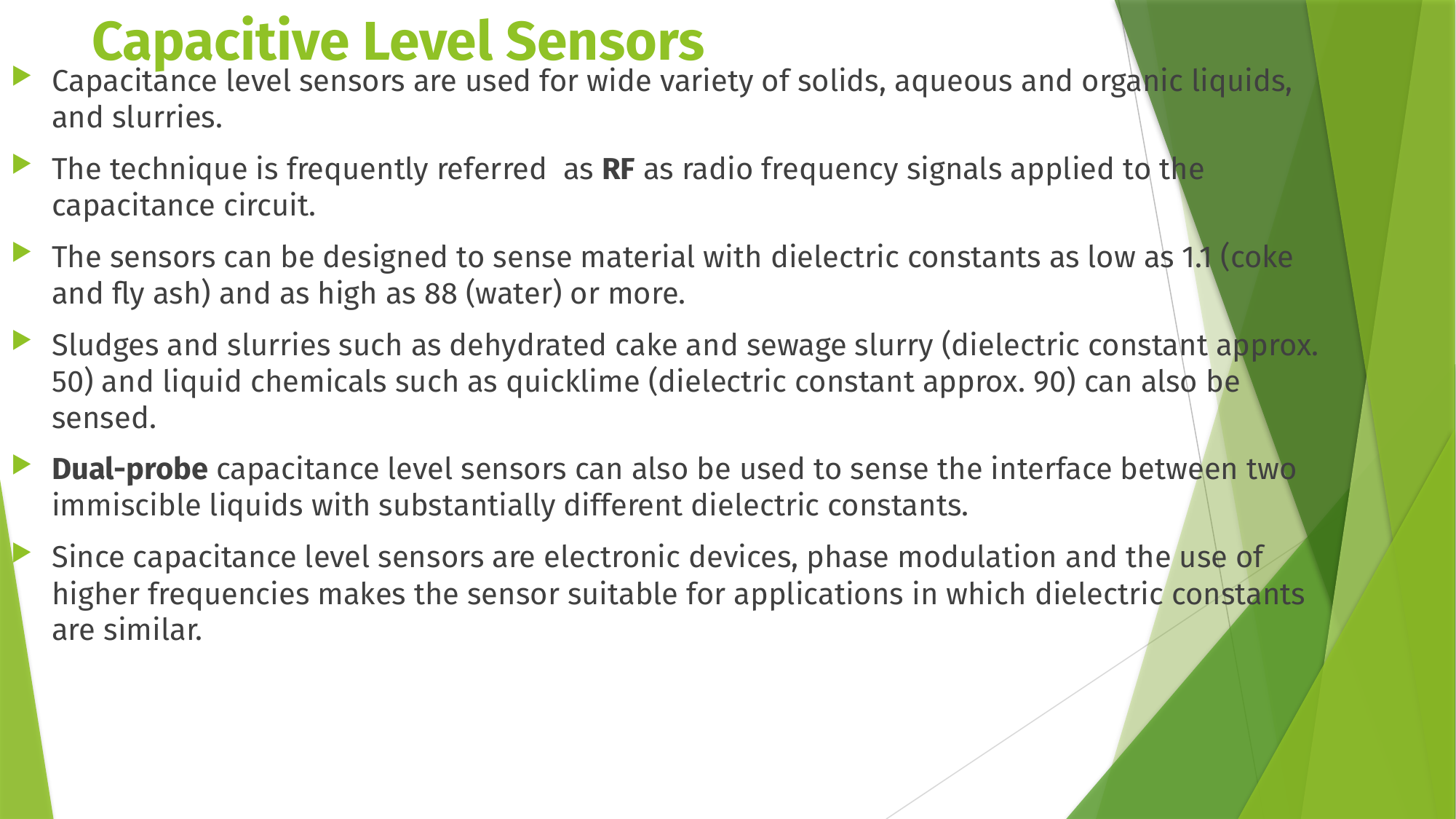

Capacitive Level Sensors
Capacitance level sensors are used for wide variety of solids, aqueous and organic liquids, and slurries.
The technique is frequently referred  as RF as radio frequency signals applied to the capacitance circuit.
The sensors can be designed to sense material with dielectric constants as low as 1.1 (coke and fly ash) and as high as 88 (water) or more.
Sludges and slurries such as dehydrated cake and sewage slurry (dielectric constant approx. 50) and liquid chemicals such as quicklime (dielectric constant approx. 90) can also be sensed.
Dual-probe capacitance level sensors can also be used to sense the interface between two immiscible liquids with substantially different dielectric constants.
Since capacitance level sensors are electronic devices, phase modulation and the use of higher frequencies makes the sensor suitable for applications in which dielectric constants are similar.